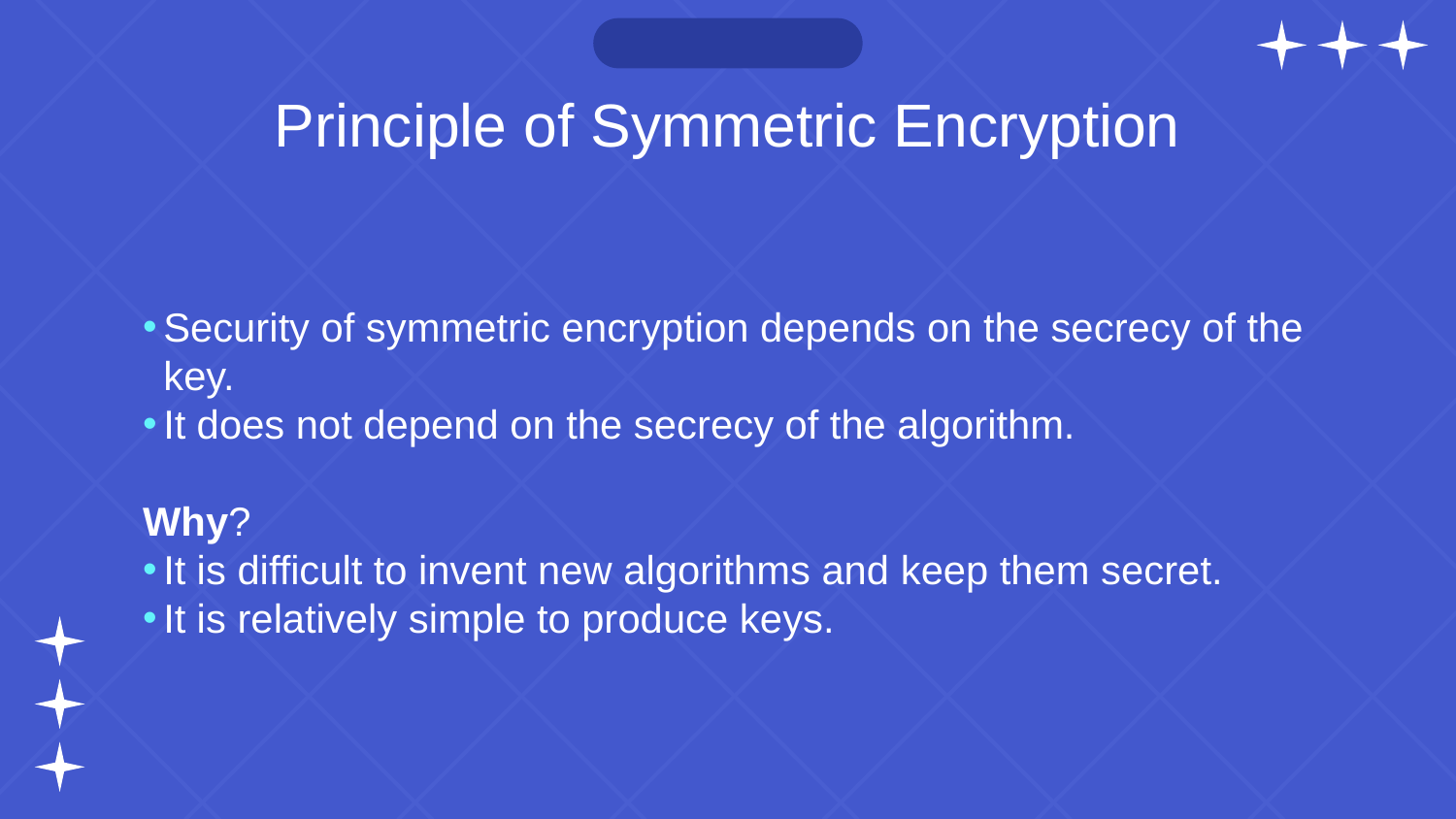

# Principle of Symmetric Encryption
Security of symmetric encryption depends on the secrecy of the key.
It does not depend on the secrecy of the algorithm.

Why?
It is difficult to invent new algorithms and keep them secret.
It is relatively simple to produce keys.